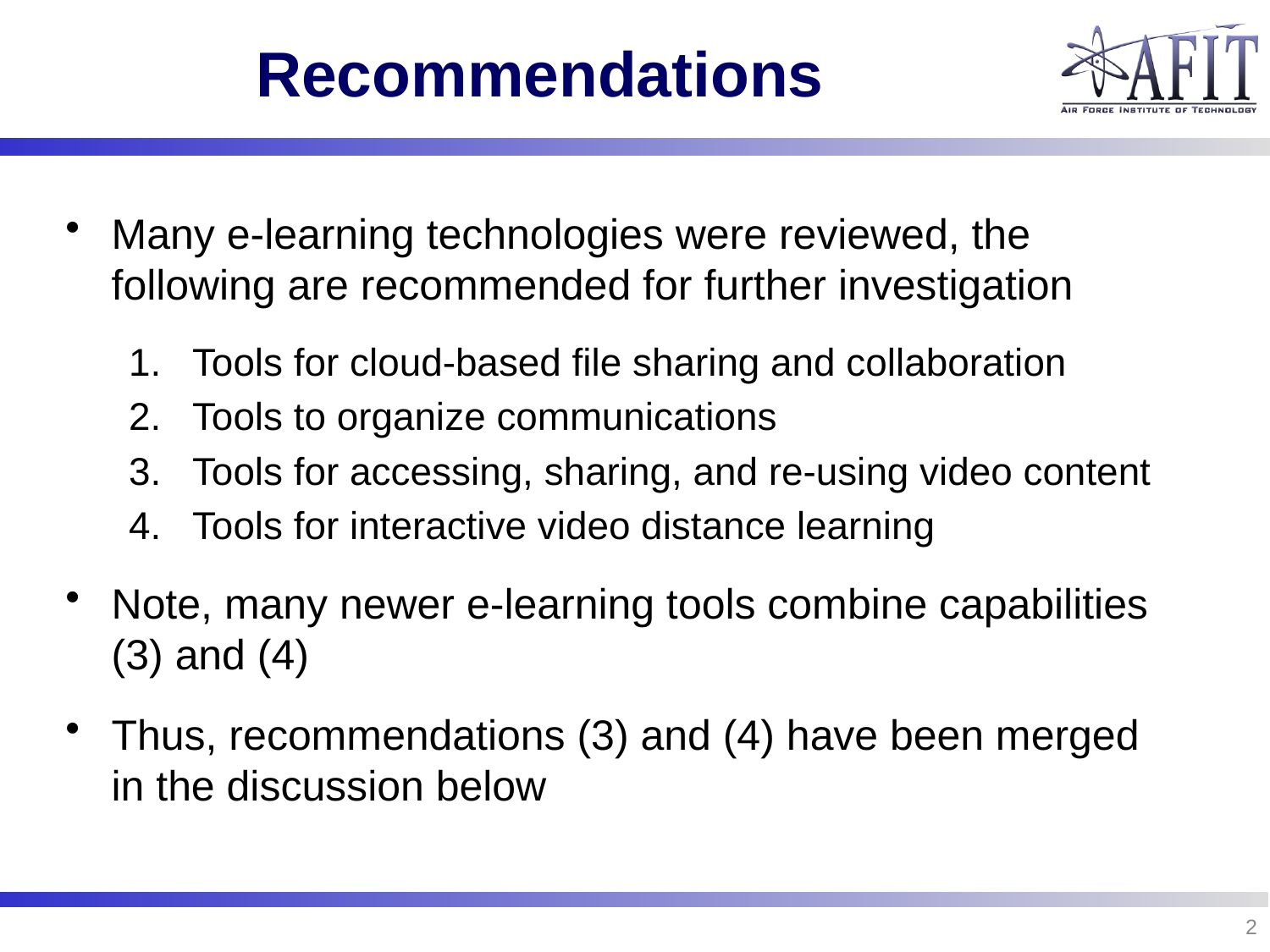

# Recommendations
Many e-learning technologies were reviewed, the following are recommended for further investigation
Tools for cloud-based file sharing and collaboration
Tools to organize communications
Tools for accessing, sharing, and re-using video content
Tools for interactive video distance learning
Note, many newer e-learning tools combine capabilities (3) and (4)
Thus, recommendations (3) and (4) have been merged in the discussion below
2